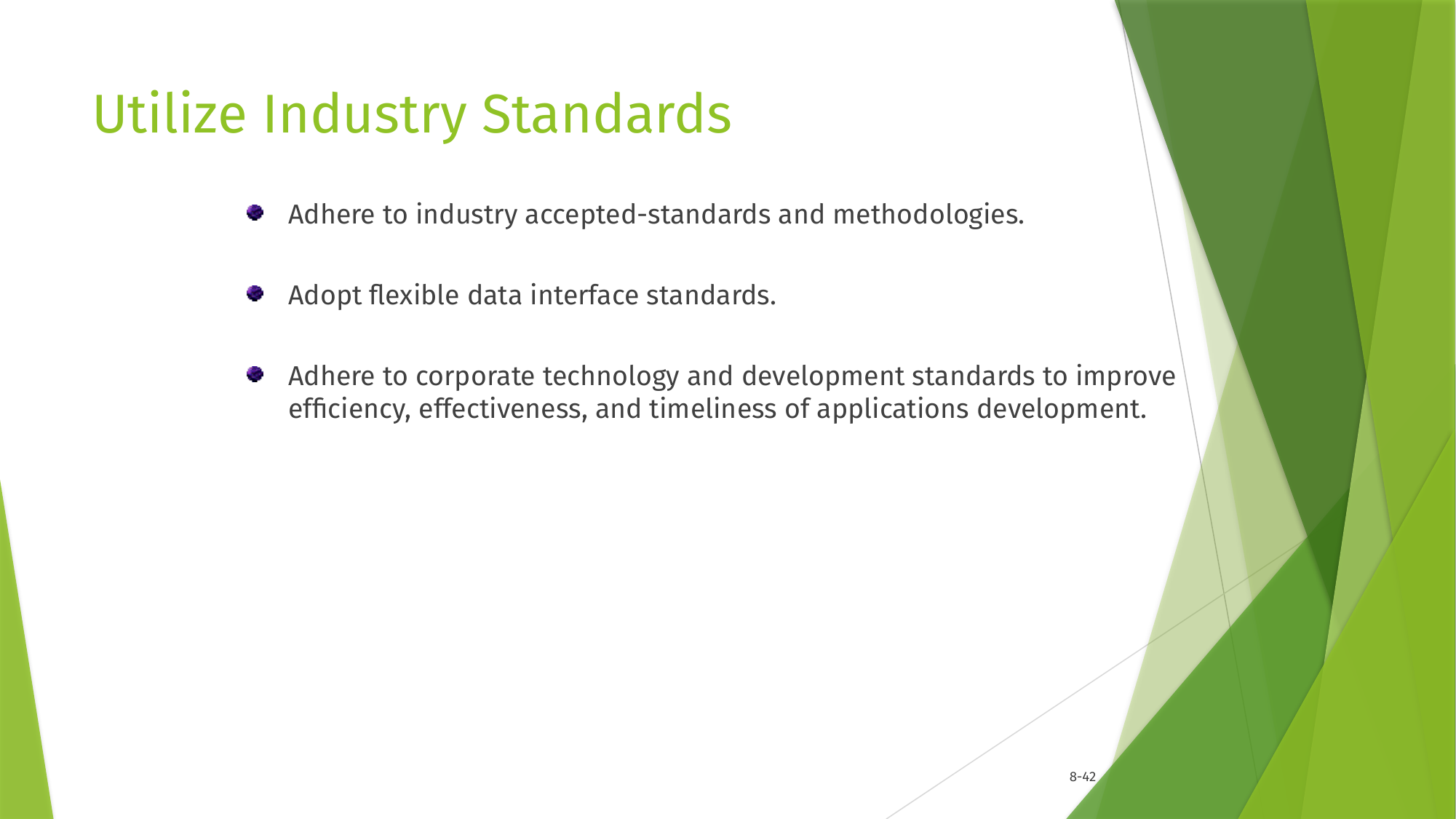

# Utilize Industry Standards
Adhere to industry accepted-standards and methodologies.
Adopt flexible data interface standards.
Adhere to corporate technology and development standards to improve efficiency, effectiveness, and timeliness of applications development.

				8-42